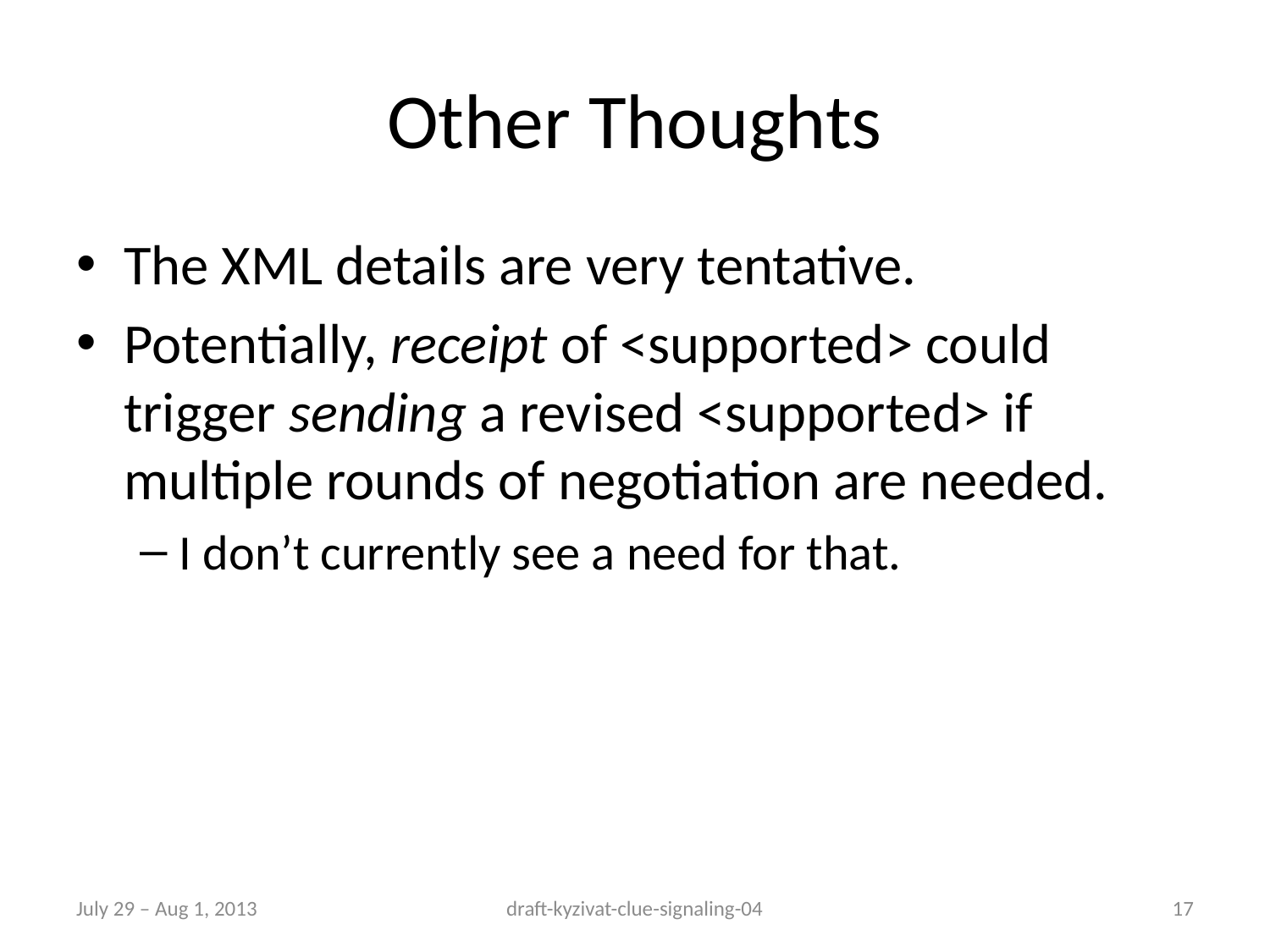

# Other Thoughts
The XML details are very tentative.
Potentially, receipt of <supported> could trigger sending a revised <supported> if multiple rounds of negotiation are needed.
I don’t currently see a need for that.
July 29 – Aug 1, 2013
draft-kyzivat-clue-signaling-04
17